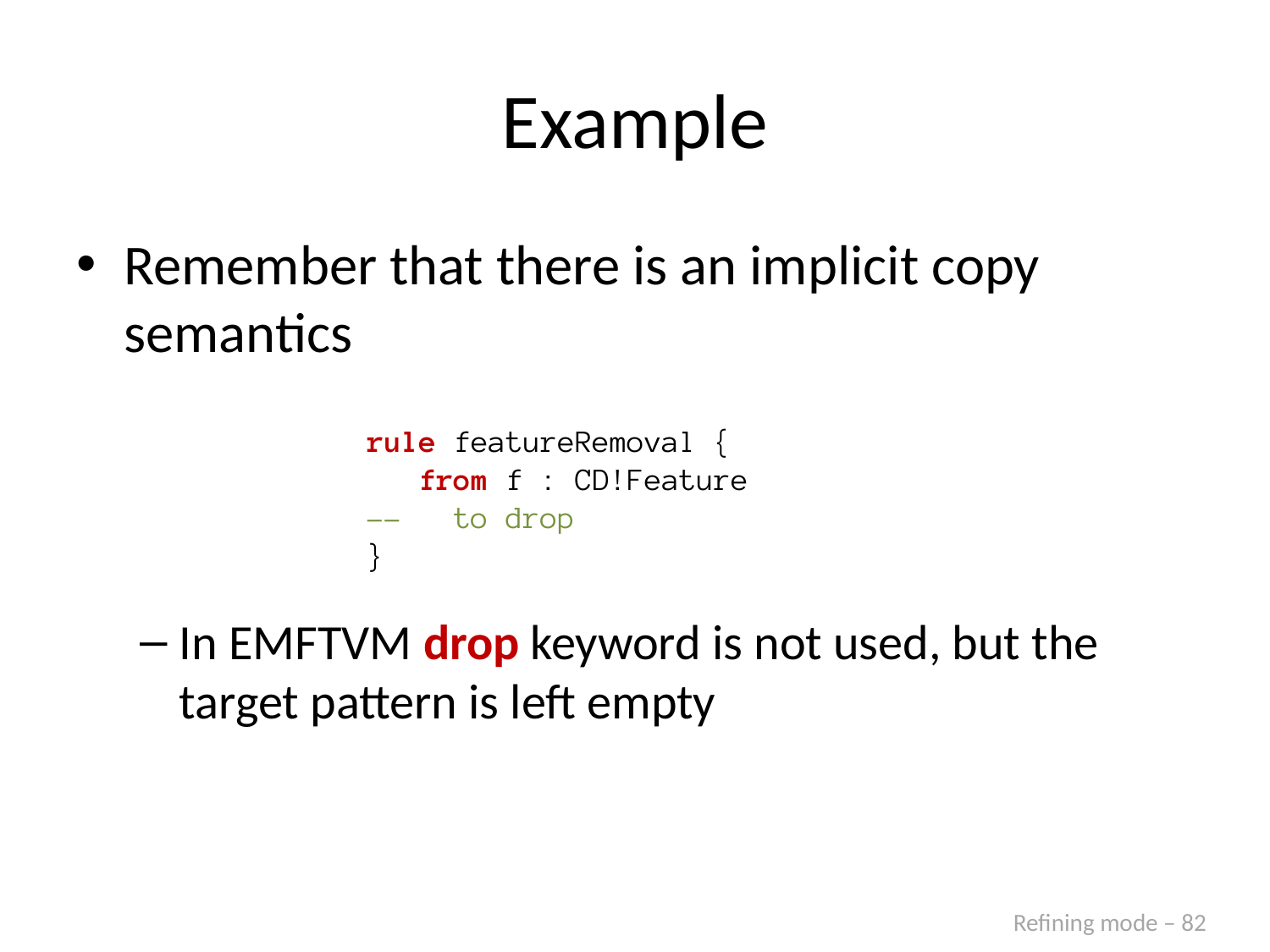

# Example
Remember that there is an implicit copy semantics

In EMFTVM drop keyword is not used, but the target pattern is left empty

rule featureRemoval {
   from f : CD!Feature
--   to drop
}
Refining mode – 82